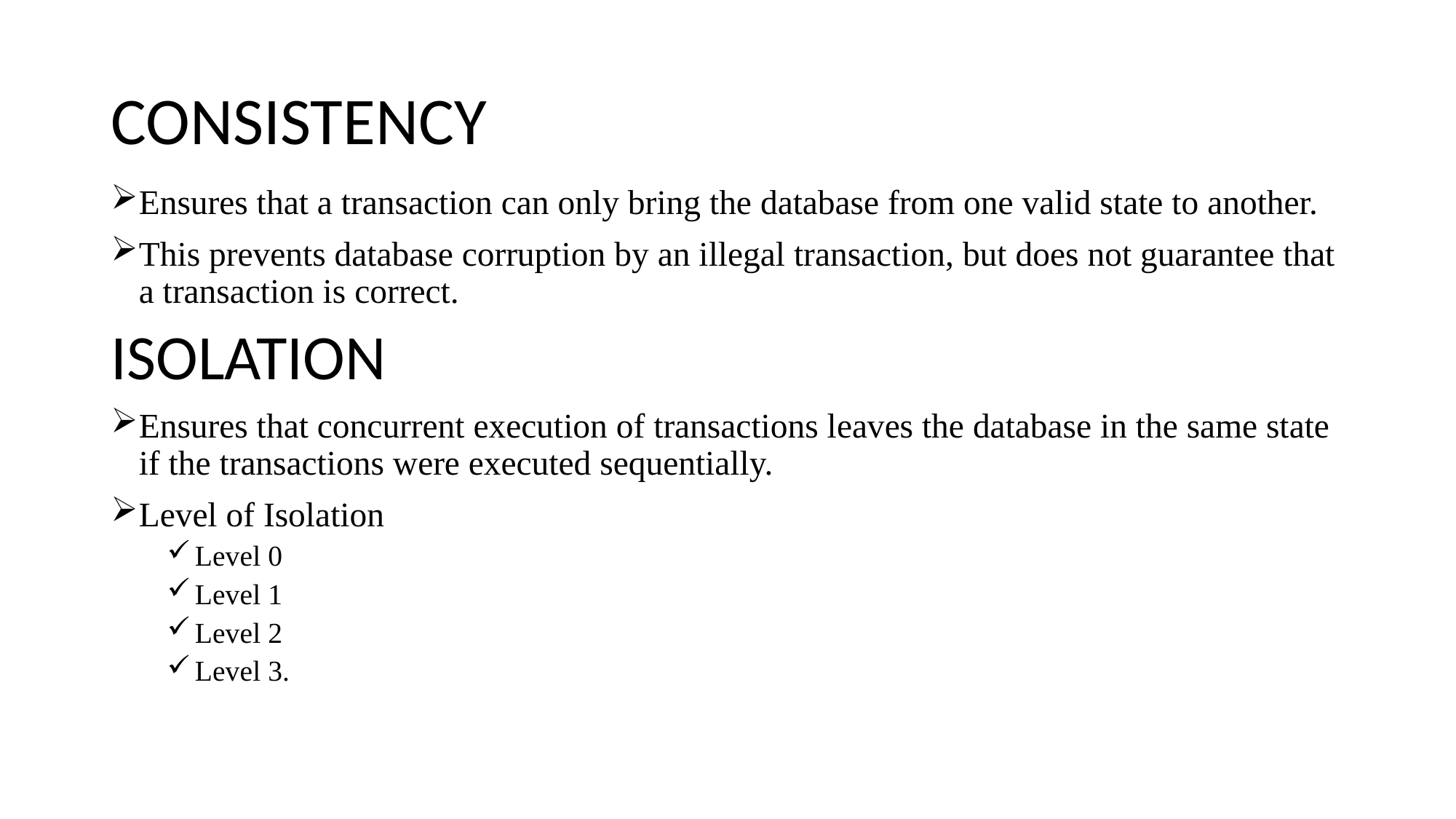

# CONSISTENCY
Ensures that a transaction can only bring the database from one valid state to another.
This prevents database corruption by an illegal transaction, but does not guarantee that a transaction is correct.
ISOLATION
Ensures that concurrent execution of transactions leaves the database in the same state if the transactions were executed sequentially.
Level of Isolation
Level 0
Level 1
Level 2
Level 3.